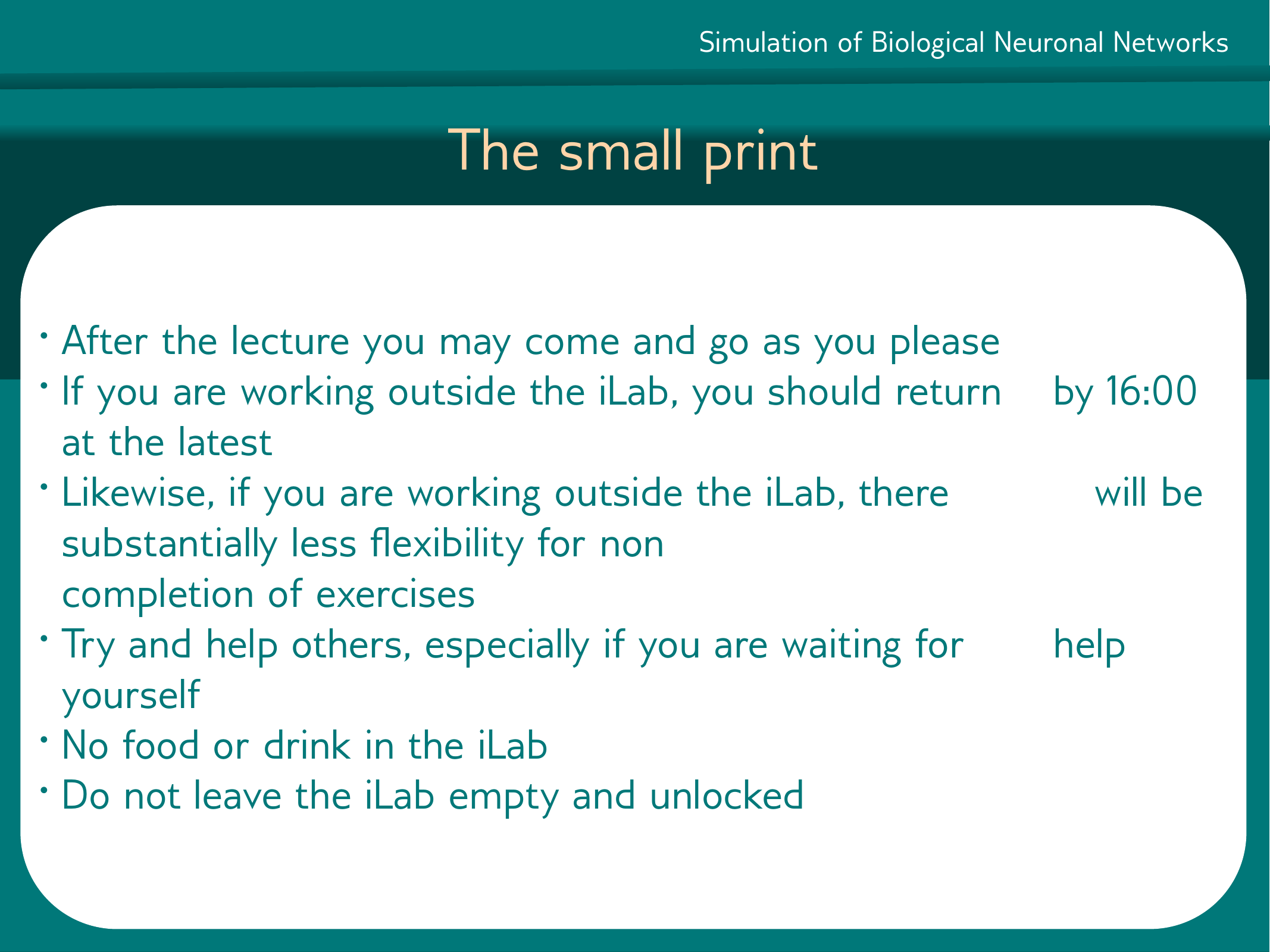

Simulation of Biological Neuronal Networks
The small print
After the lecture you may come and go as you please
If you are working outside the iLab, you should return    by 16:00 at the latest
Likewise, if you are working outside the iLab, there 	    will be substantially less flexibility for non 					       completion of exercises
Try and help others, especially if you are waiting for       help yourself
No food or drink in the iLab
Do not leave the iLab empty and unlocked